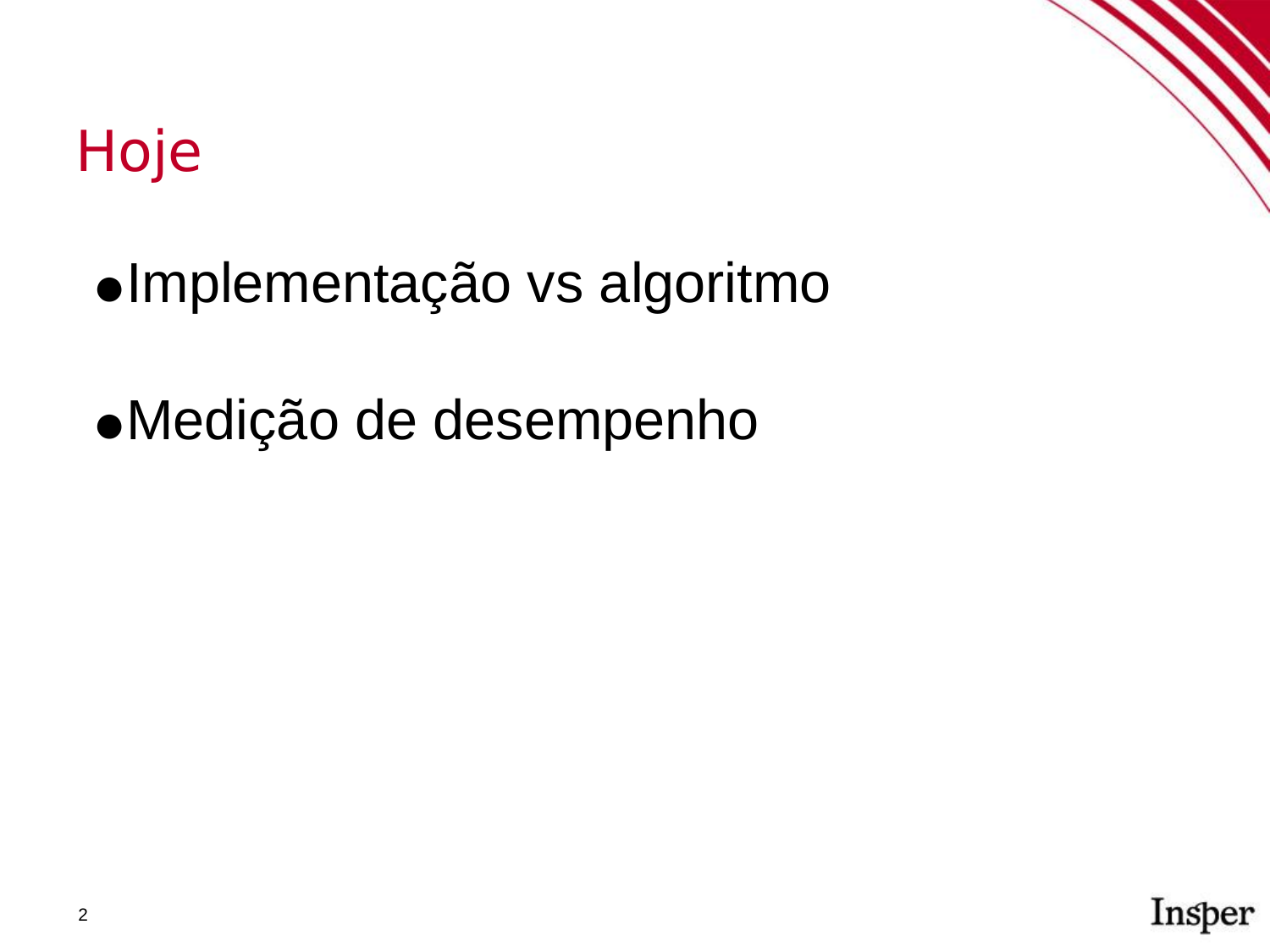

Hoje
Implementação vs algoritmo
Medição de desempenho
2